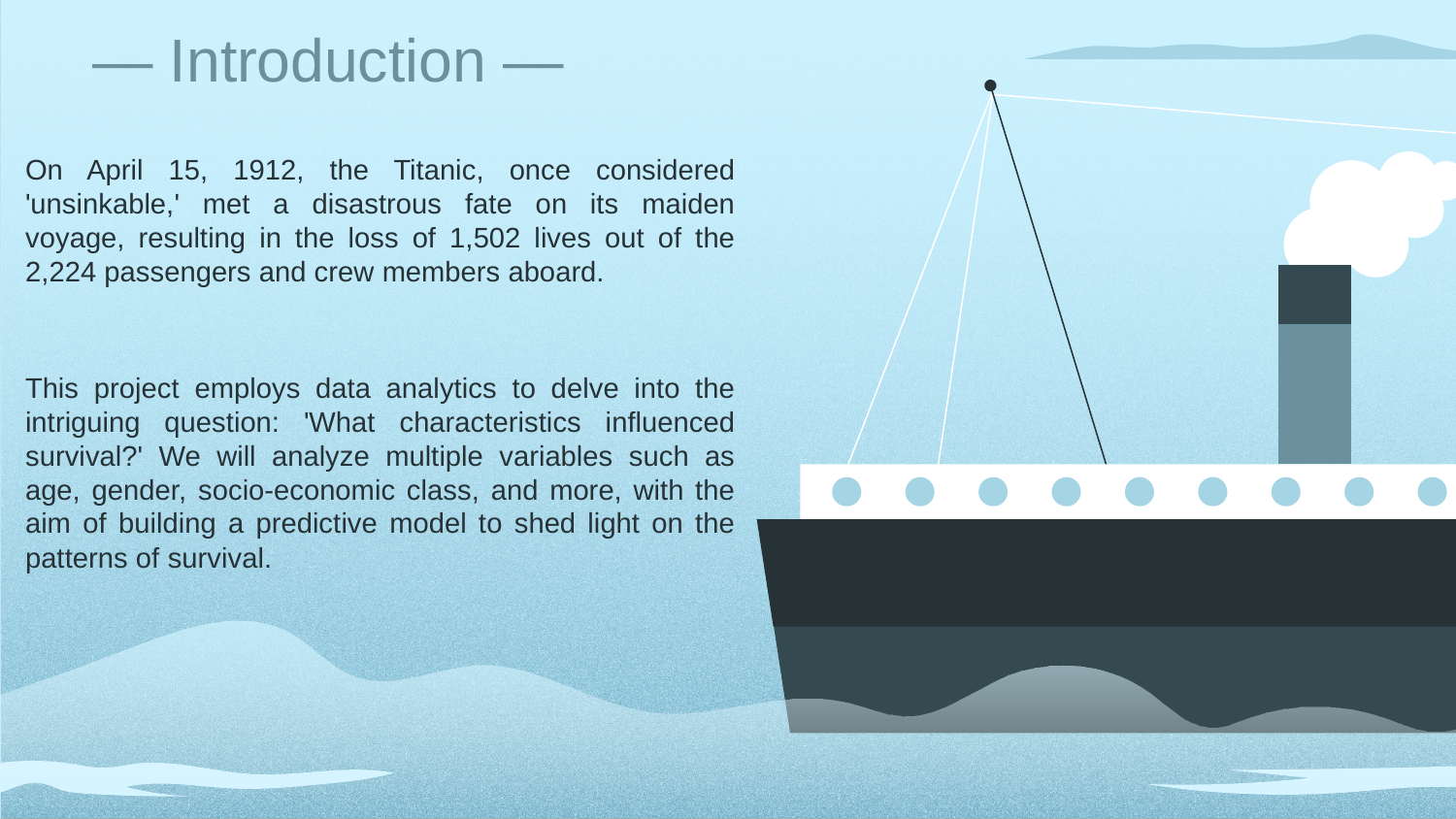

# — Introduction —

On April 15, 1912, the Titanic, once considered 'unsinkable,' met a disastrous fate on its maiden voyage, resulting in the loss of 1,502 lives out of the 2,224 passengers and crew members aboard.

This project employs data analytics to delve into the intriguing question: 'What characteristics influenced survival?' We will analyze multiple variables such as age, gender, socio-economic class, and more, with the aim of building a predictive model to shed light on the patterns of survival.